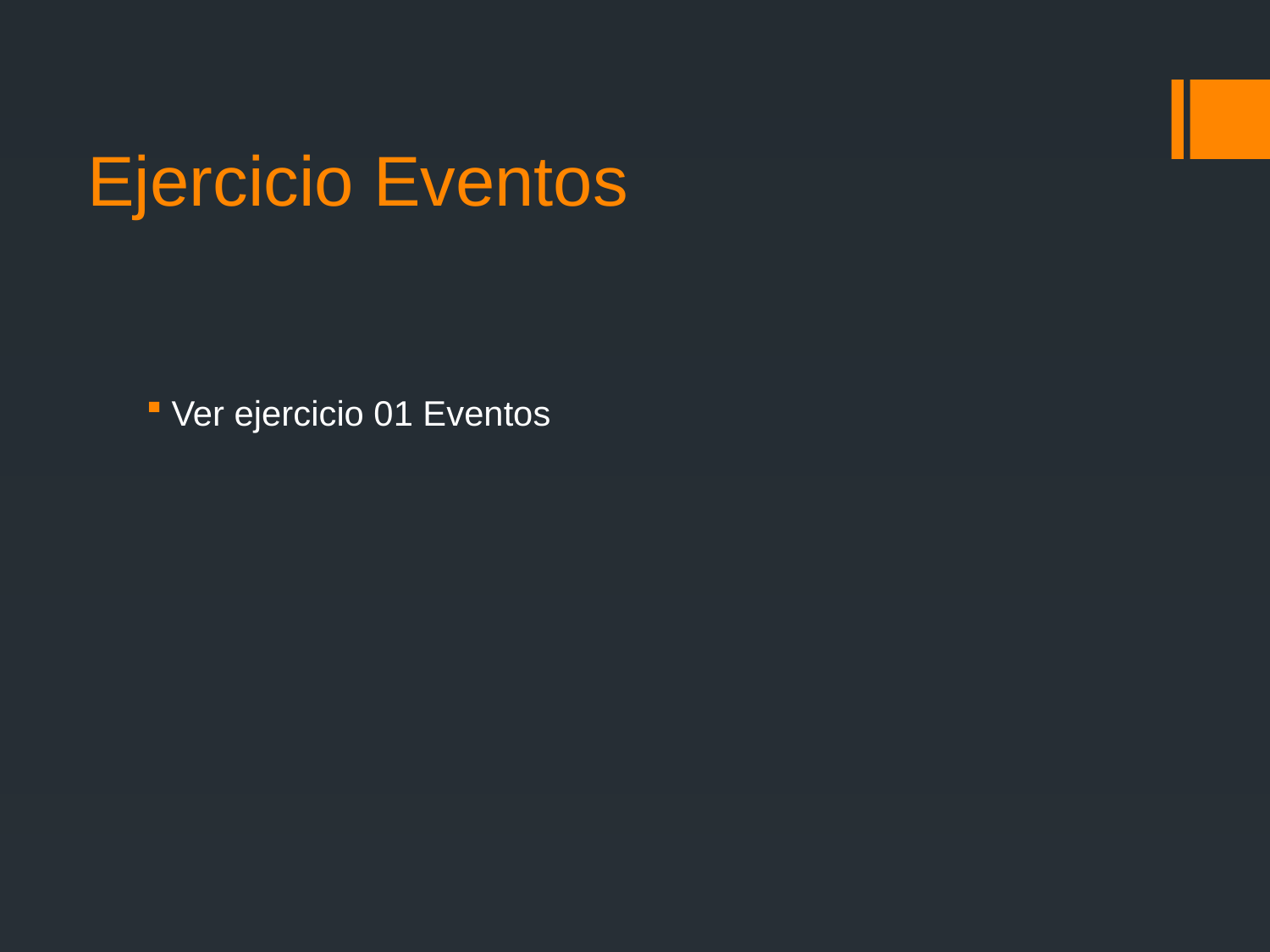

# Ejercicio Eventos
Ver ejercicio 01 Eventos